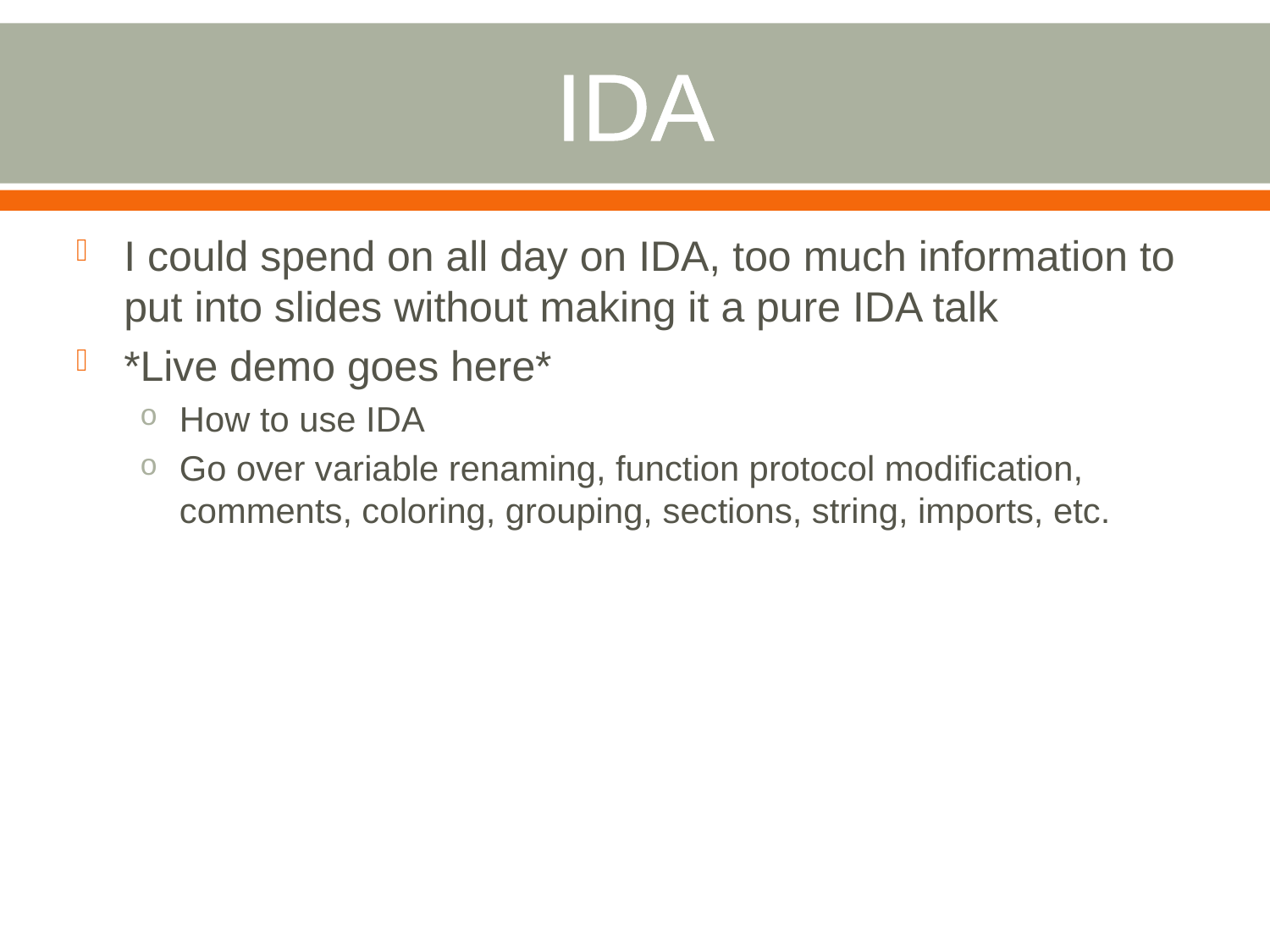

# IDA
I could spend on all day on IDA, too much information to put into slides without making it a pure IDA talk
*Live demo goes here*
How to use IDA
Go over variable renaming, function protocol modification, comments, coloring, grouping, sections, string, imports, etc.